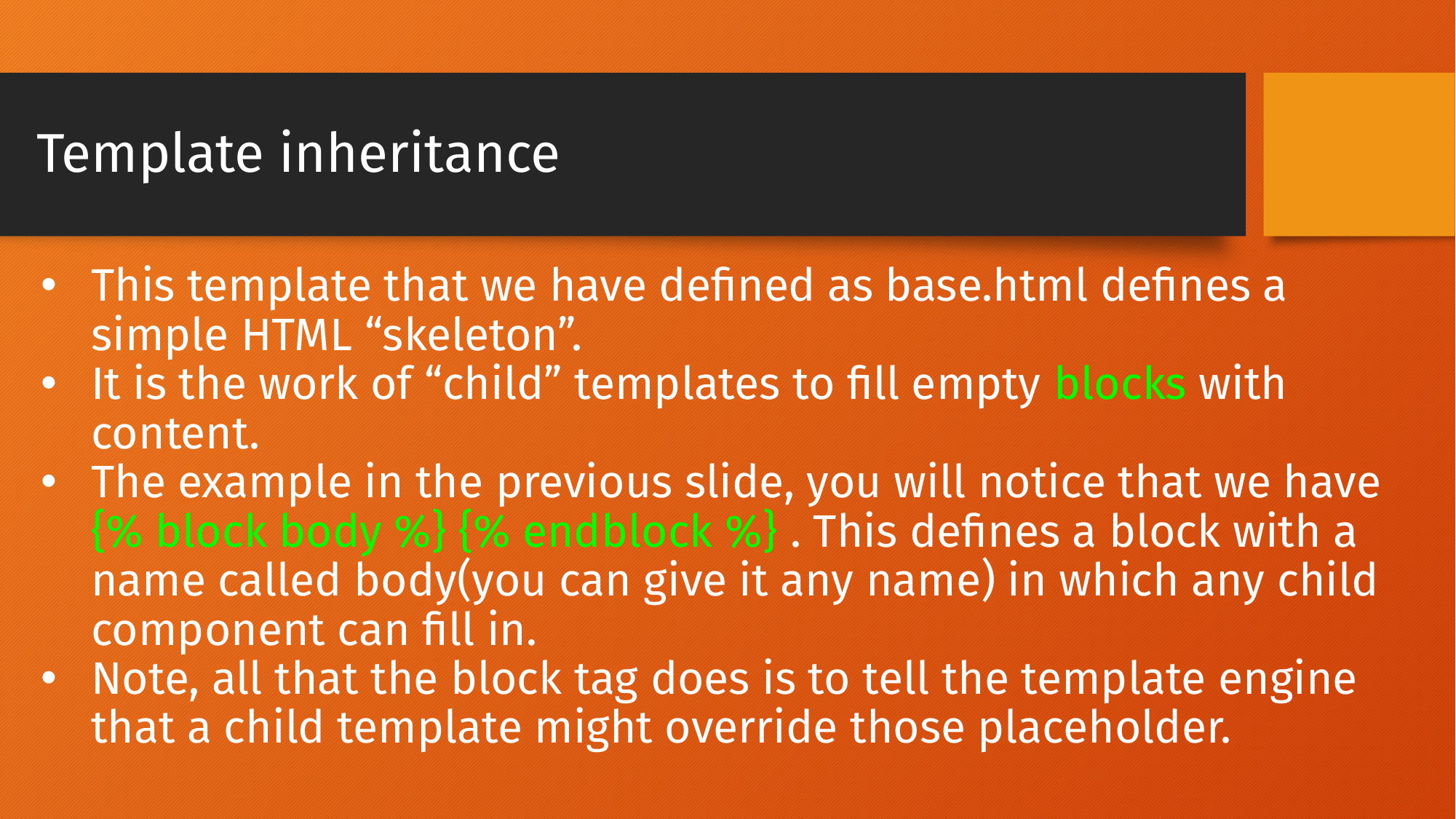

# Template inheritance
This template that we have defined as base.html defines a simple HTML “skeleton”.
It is the work of “child” templates to fill empty blocks with content.
The example in the previous slide, you will notice that we have {% block body %} {% endblock %} . This defines a block with a name called body(you can give it any name) in which any child component can fill in.
Note, all that the block tag does is to tell the template engine that a child template might override those placeholder.